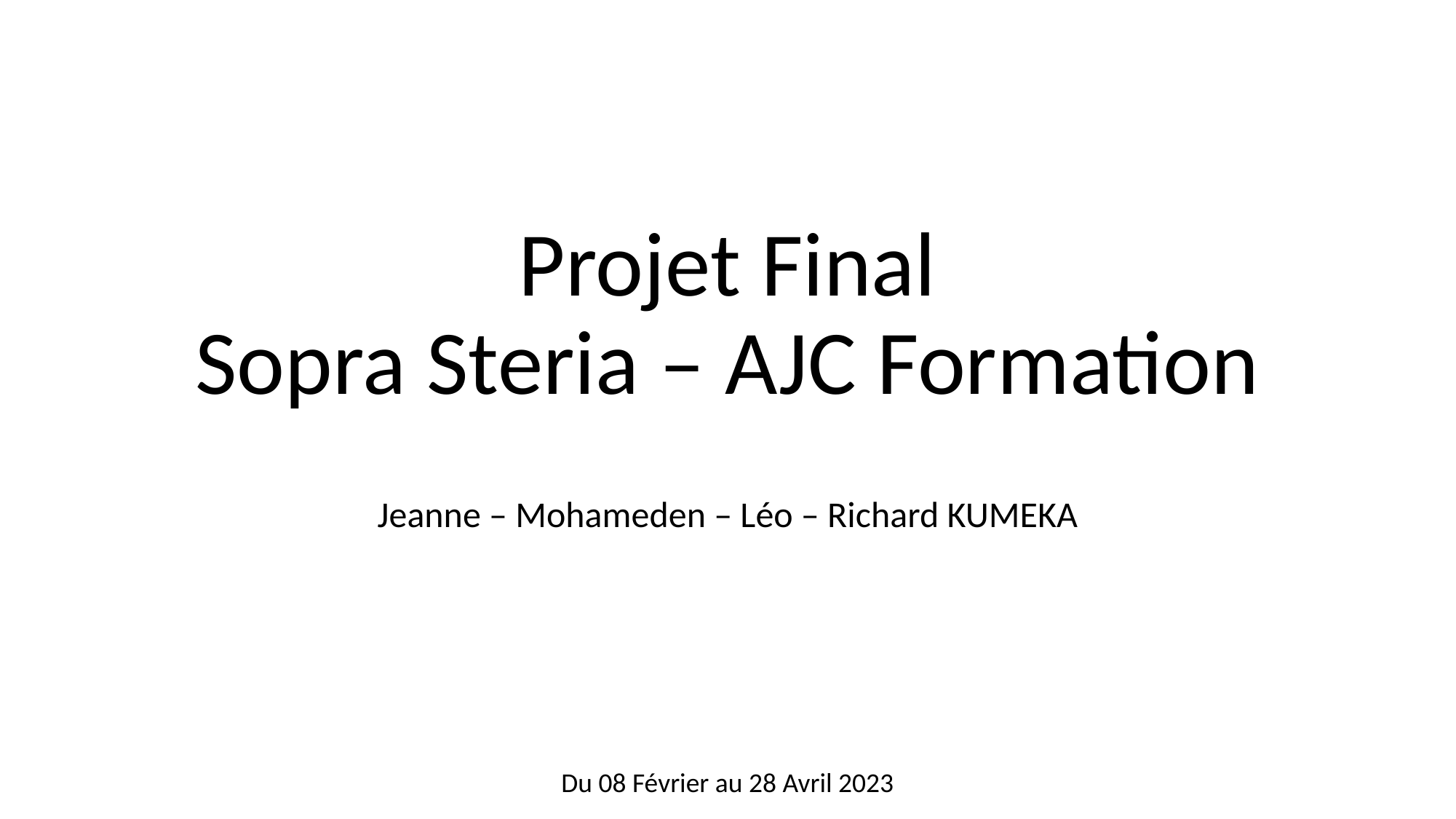

# Projet Final Sopra Steria – AJC Formation
Jeanne – Mohameden – Léo – Richard KUMEKA
Du 08 Février au 28 Avril 2023